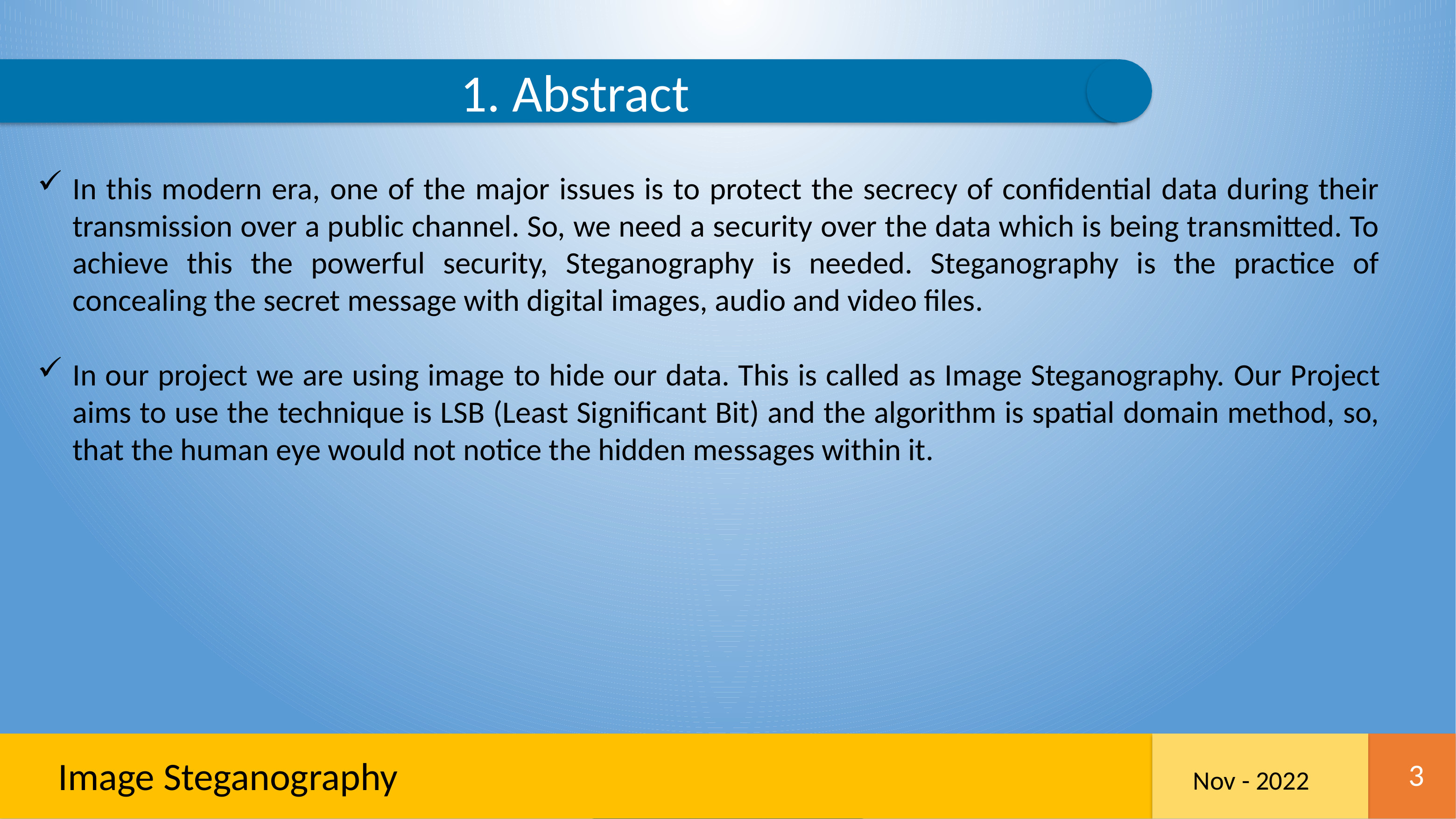

1. Abstract

In this modern era, one of the major issues is to protect the secrecy of confidential data during their transmission over a public channel. So, we need a security over the data which is being transmitted. To achieve this the powerful security, Steganography is needed. Steganography is the practice of concealing the secret message with digital images, audio and video files.

In our project we are using image to hide our data. This is called as Image Steganography. Our Project aims to use the technique is LSB (Least Significant Bit) and the algorithm is spatial domain method, so, that the human eye would not notice the hidden messages within it.

Image Steganography
3
Nov - 2022